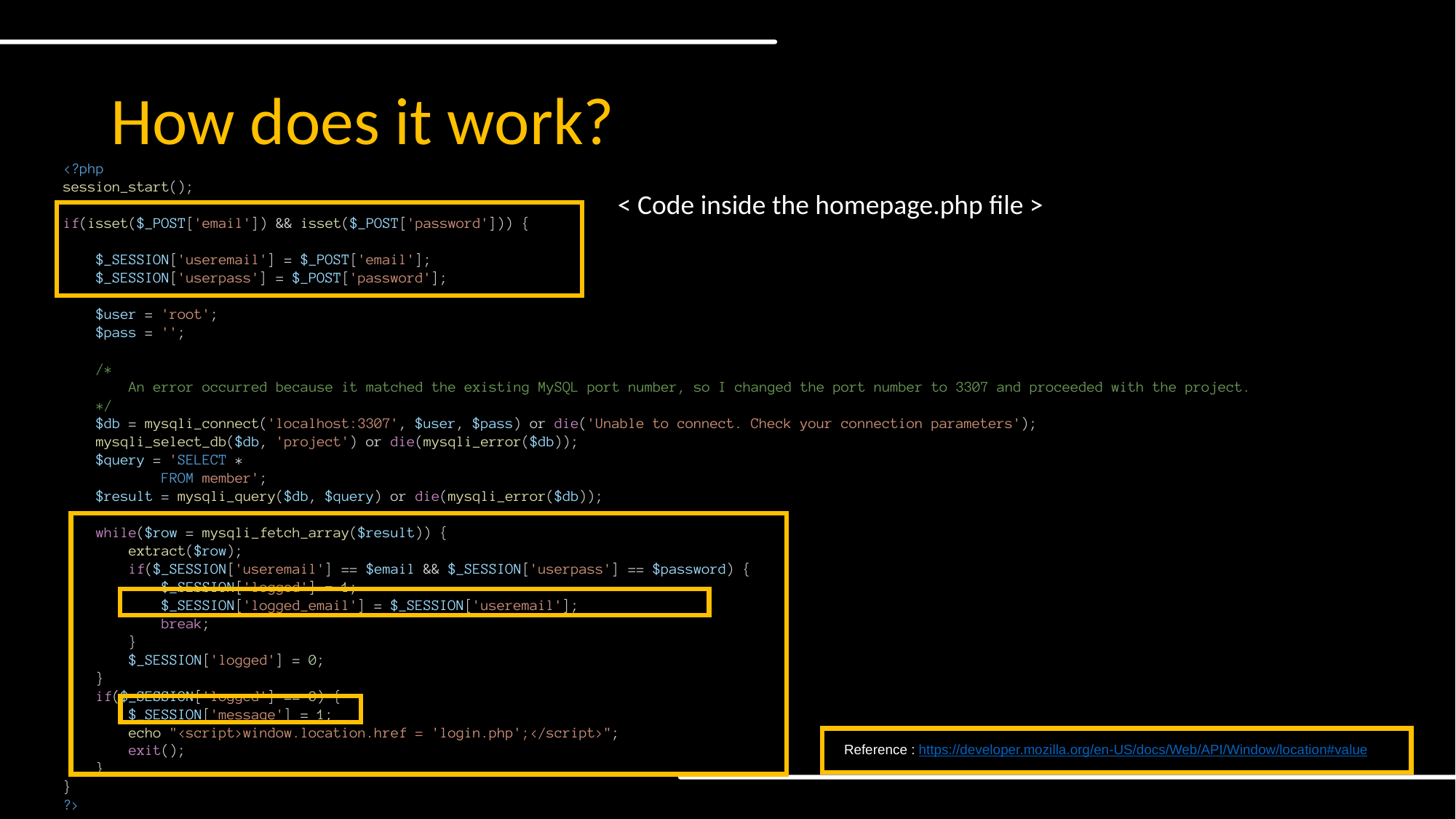

# How does it work?
<?php
session_start();
if(isset($_POST['email']) && isset($_POST['password'])) {
    $_SESSION['useremail'] = $_POST['email'];
    $_SESSION['userpass'] = $_POST['password'];
    $user = 'root';
    $pass = '';
    /*
        An error occurred because it matched the existing MySQL port number, so I changed the port number to 3307 and proceeded with the project.
    */
    $db = mysqli_connect('localhost:3307', $user, $pass) or die('Unable to connect. Check your connection parameters');
    mysqli_select_db($db, 'project') or die(mysqli_error($db));
    $query = 'SELECT *
            FROM member';
    $result = mysqli_query($db, $query) or die(mysqli_error($db));
    while($row = mysqli_fetch_array($result)) {
        extract($row);
        if($_SESSION['useremail'] == $email && $_SESSION['userpass'] == $password) {
            $_SESSION['logged'] = 1;
            $_SESSION['logged_email'] = $_SESSION['useremail'];
            break;
        }
        $_SESSION['logged'] = 0;
    }
    if($_SESSION['logged'] == 0) {
        $_SESSION['message'] = 1;
        echo "<script>window.location.href = 'login.php';</script>";
        exit();
    }
}
?>
< Code inside the homepage.php file >

Reference : https://developer.mozilla.org/en-US/docs/Web/API/Window/location#value